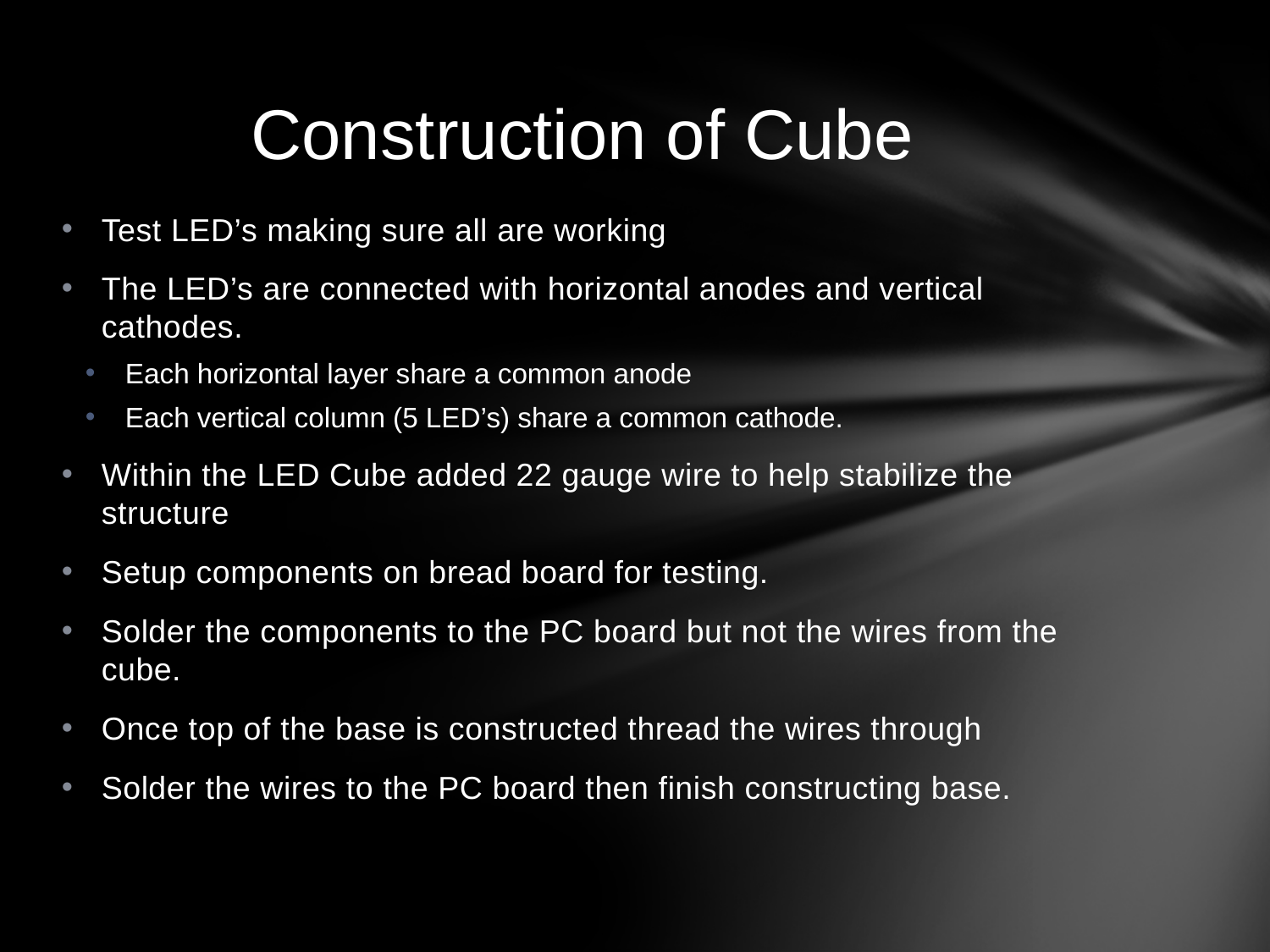

# Construction of Cube
Test LED’s making sure all are working
The LED’s are connected with horizontal anodes and vertical cathodes.
Each horizontal layer share a common anode
Each vertical column (5 LED’s) share a common cathode.
Within the LED Cube added 22 gauge wire to help stabilize the structure
Setup components on bread board for testing.
Solder the components to the PC board but not the wires from the cube.
Once top of the base is constructed thread the wires through
Solder the wires to the PC board then finish constructing base.